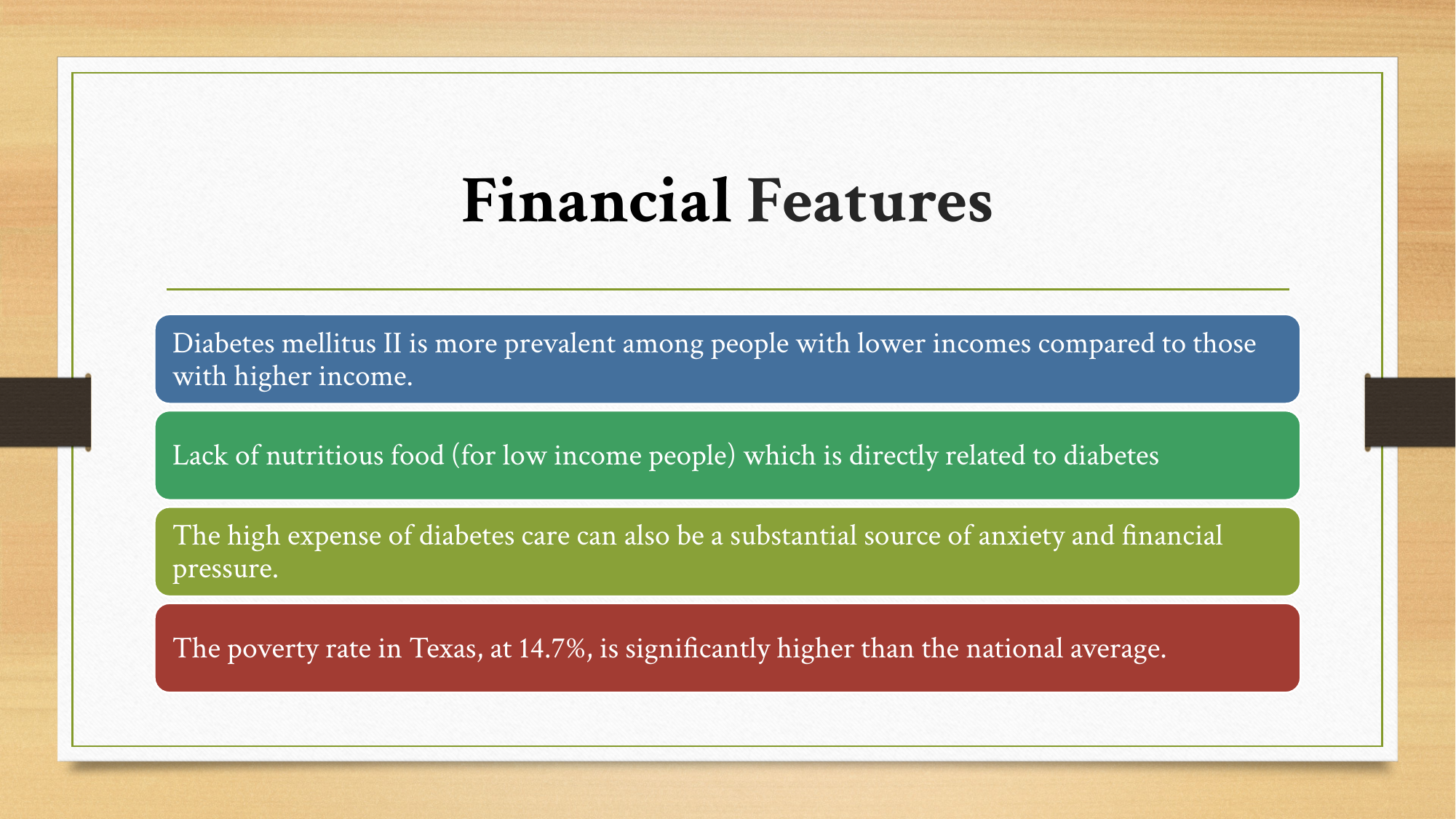

# Financial Features
Diabetes mellitus II is more prevalent among people with lower incomes compared to those with higher income.
Lack of nutritious food (for low income people) which is directly related to diabetes
The high expense of diabetes care can also be a substantial source of anxiety and financial pressure.
The poverty rate in Texas, at 14.7%, is significantly higher than the national average.